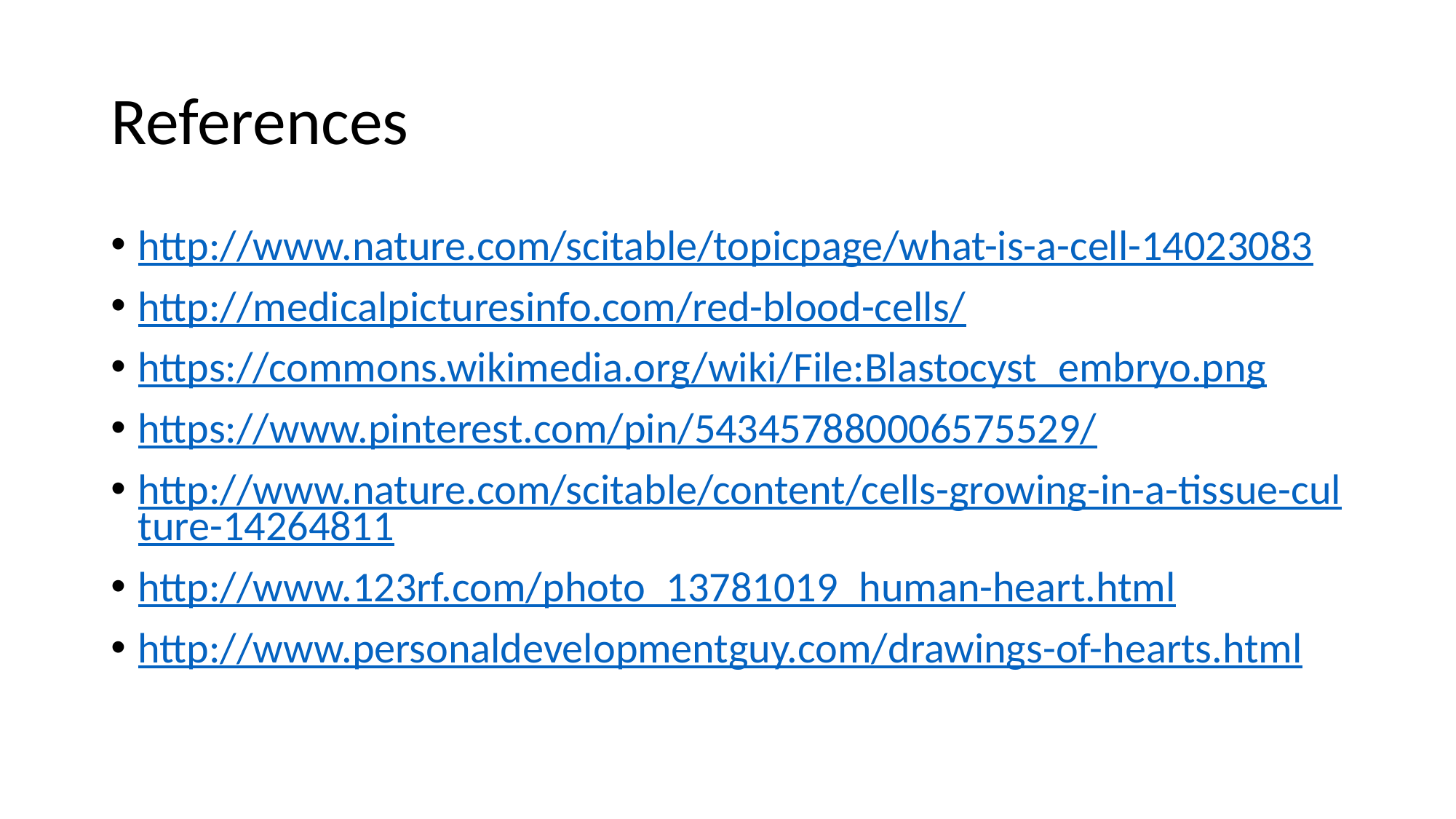

# References
http://www.nature.com/scitable/topicpage/what-is-a-cell-14023083
http://medicalpicturesinfo.com/red-blood-cells/
https://commons.wikimedia.org/wiki/File:Blastocyst_embryo.png
https://www.pinterest.com/pin/543457880006575529/
http://www.nature.com/scitable/content/cells-growing-in-a-tissue-culture-14264811
http://www.123rf.com/photo_13781019_human-heart.html
http://www.personaldevelopmentguy.com/drawings-of-hearts.html